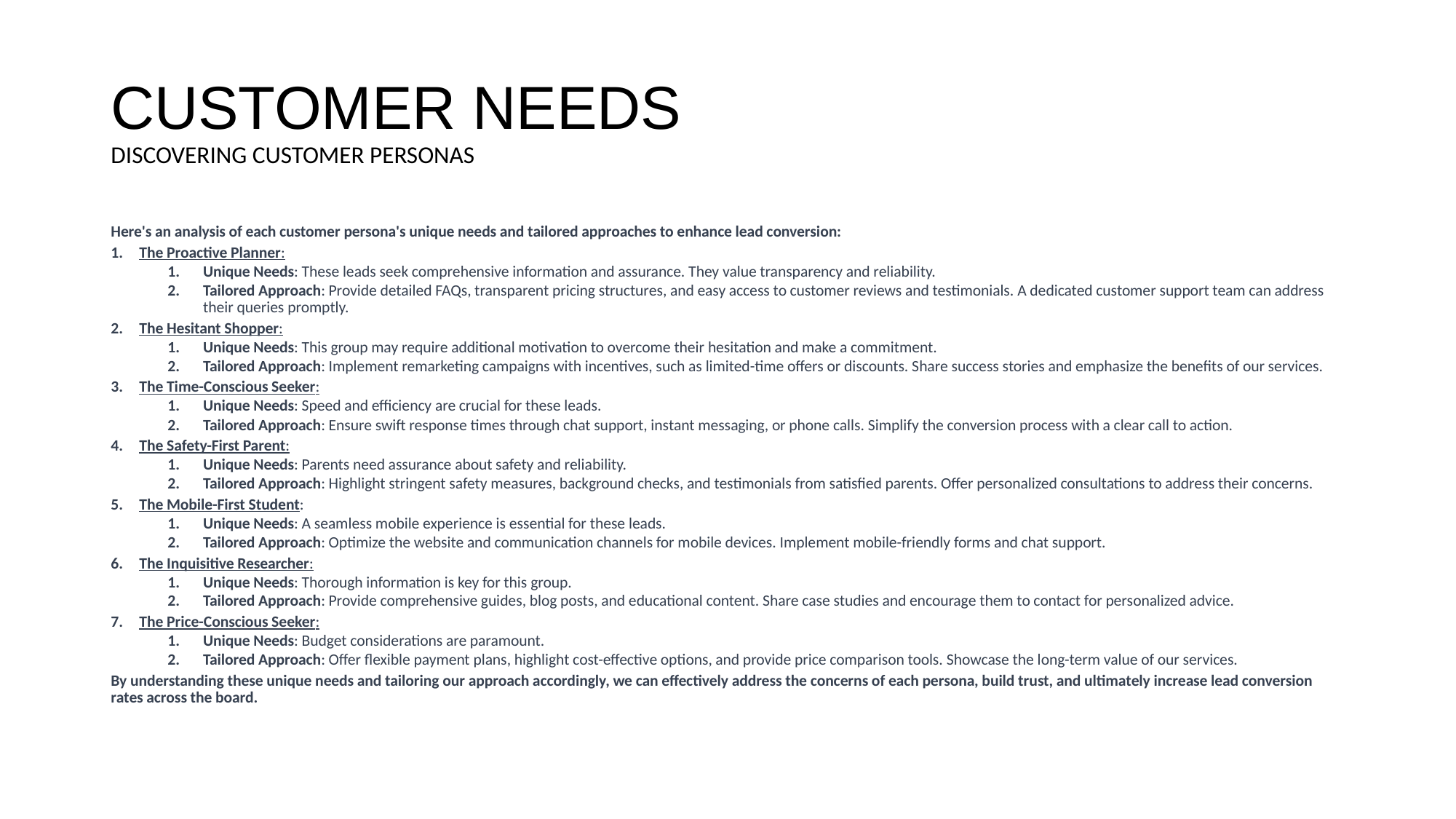

# CUSTOMER NEEDS DISCOVERING CUSTOMER PERSONAS
Here's an analysis of each customer persona's unique needs and tailored approaches to enhance lead conversion:
The Proactive Planner:
Unique Needs: These leads seek comprehensive information and assurance. They value transparency and reliability.
Tailored Approach: Provide detailed FAQs, transparent pricing structures, and easy access to customer reviews and testimonials. A dedicated customer support team can address their queries promptly.
The Hesitant Shopper:
Unique Needs: This group may require additional motivation to overcome their hesitation and make a commitment.
Tailored Approach: Implement remarketing campaigns with incentives, such as limited-time offers or discounts. Share success stories and emphasize the benefits of our services.
The Time-Conscious Seeker:
Unique Needs: Speed and efficiency are crucial for these leads.
Tailored Approach: Ensure swift response times through chat support, instant messaging, or phone calls. Simplify the conversion process with a clear call to action.
The Safety-First Parent:
Unique Needs: Parents need assurance about safety and reliability.
Tailored Approach: Highlight stringent safety measures, background checks, and testimonials from satisfied parents. Offer personalized consultations to address their concerns.
The Mobile-First Student:
Unique Needs: A seamless mobile experience is essential for these leads.
Tailored Approach: Optimize the website and communication channels for mobile devices. Implement mobile-friendly forms and chat support.
The Inquisitive Researcher:
Unique Needs: Thorough information is key for this group.
Tailored Approach: Provide comprehensive guides, blog posts, and educational content. Share case studies and encourage them to contact for personalized advice.
The Price-Conscious Seeker:
Unique Needs: Budget considerations are paramount.
Tailored Approach: Offer flexible payment plans, highlight cost-effective options, and provide price comparison tools. Showcase the long-term value of our services.
By understanding these unique needs and tailoring our approach accordingly, we can effectively address the concerns of each persona, build trust, and ultimately increase lead conversion rates across the board.